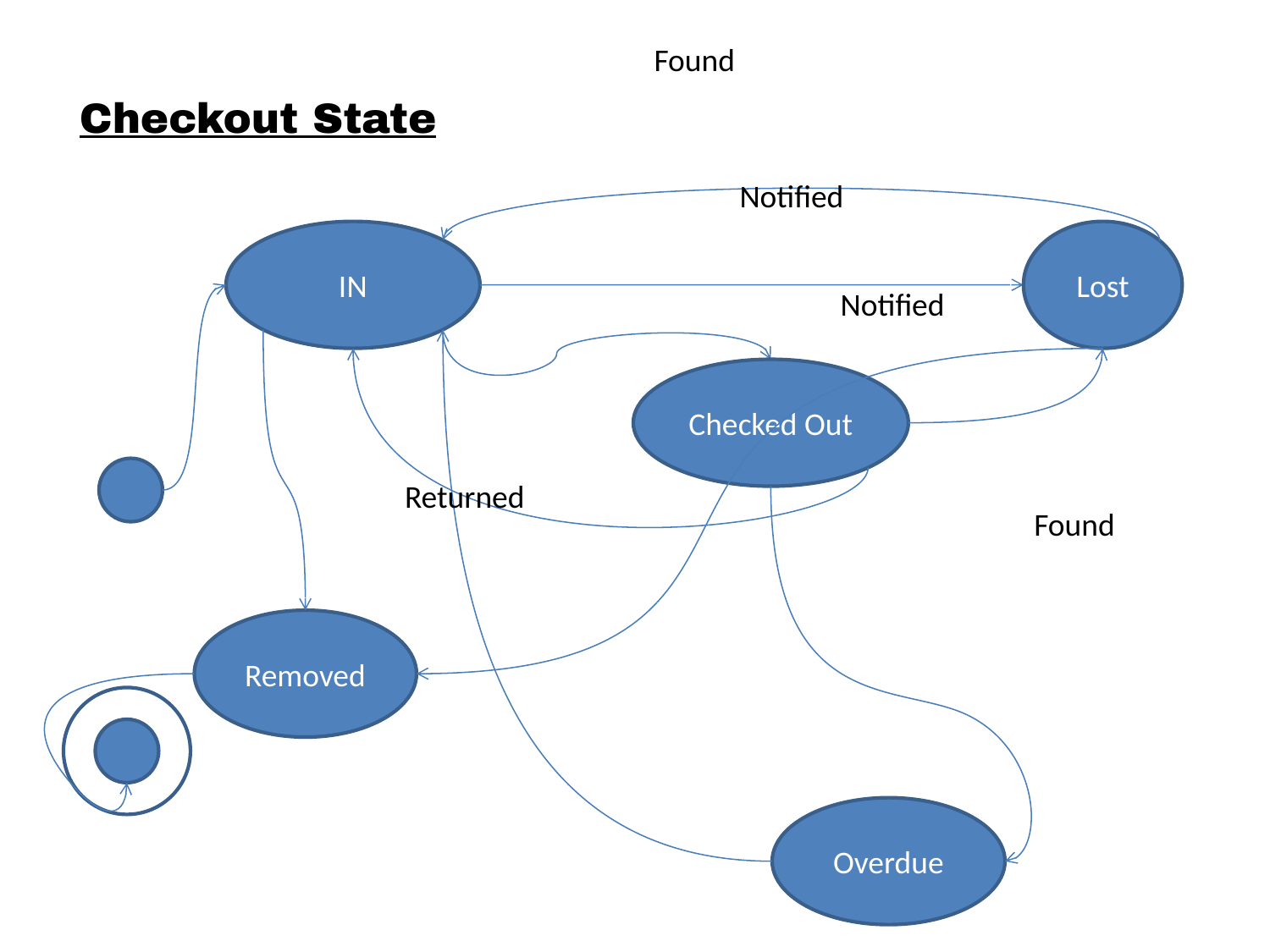

Found
Checkout State
Notified
IN
Lost
Notified
Checked Out

Returned
Found
Removed

Overdue